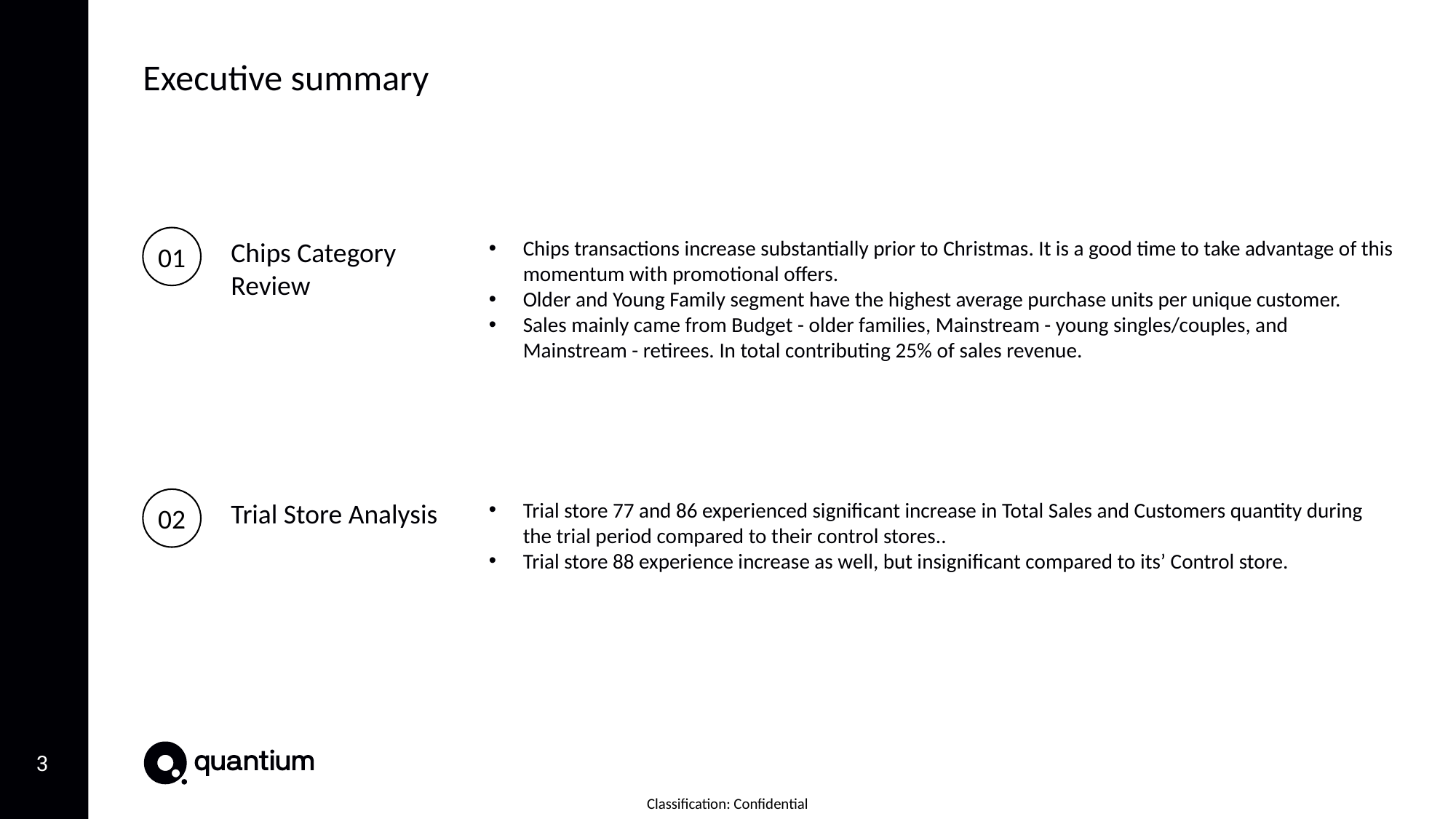

Executive summary
01
Chips Category Review
Chips transactions increase substantially prior to Christmas. It is a good time to take advantage of this momentum with promotional offers.
Older and Young Family segment have the highest average purchase units per unique customer.
Sales mainly came from Budget - older families, Mainstream - young singles/couples, and Mainstream - retirees. In total contributing 25% of sales revenue.
02
Trial Store Analysis
Trial store 77 and 86 experienced significant increase in Total Sales and Customers quantity during the trial period compared to their control stores..
Trial store 88 experience increase as well, but insignificant compared to its’ Control store.